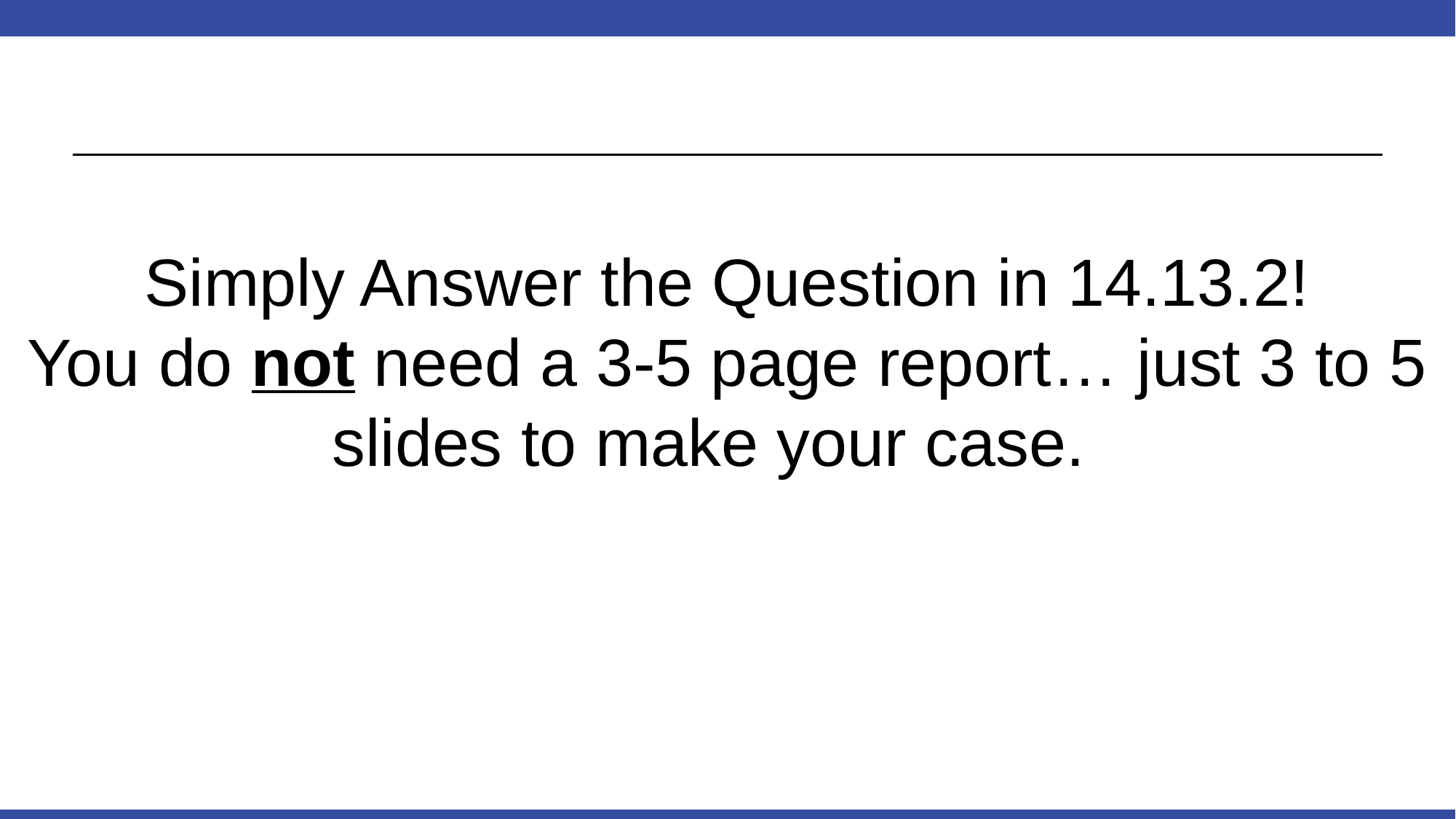

# Simply Answer the Question in 14.13.2! You do not need a 3-5 page report… just 3 to 5 slides to make your case.